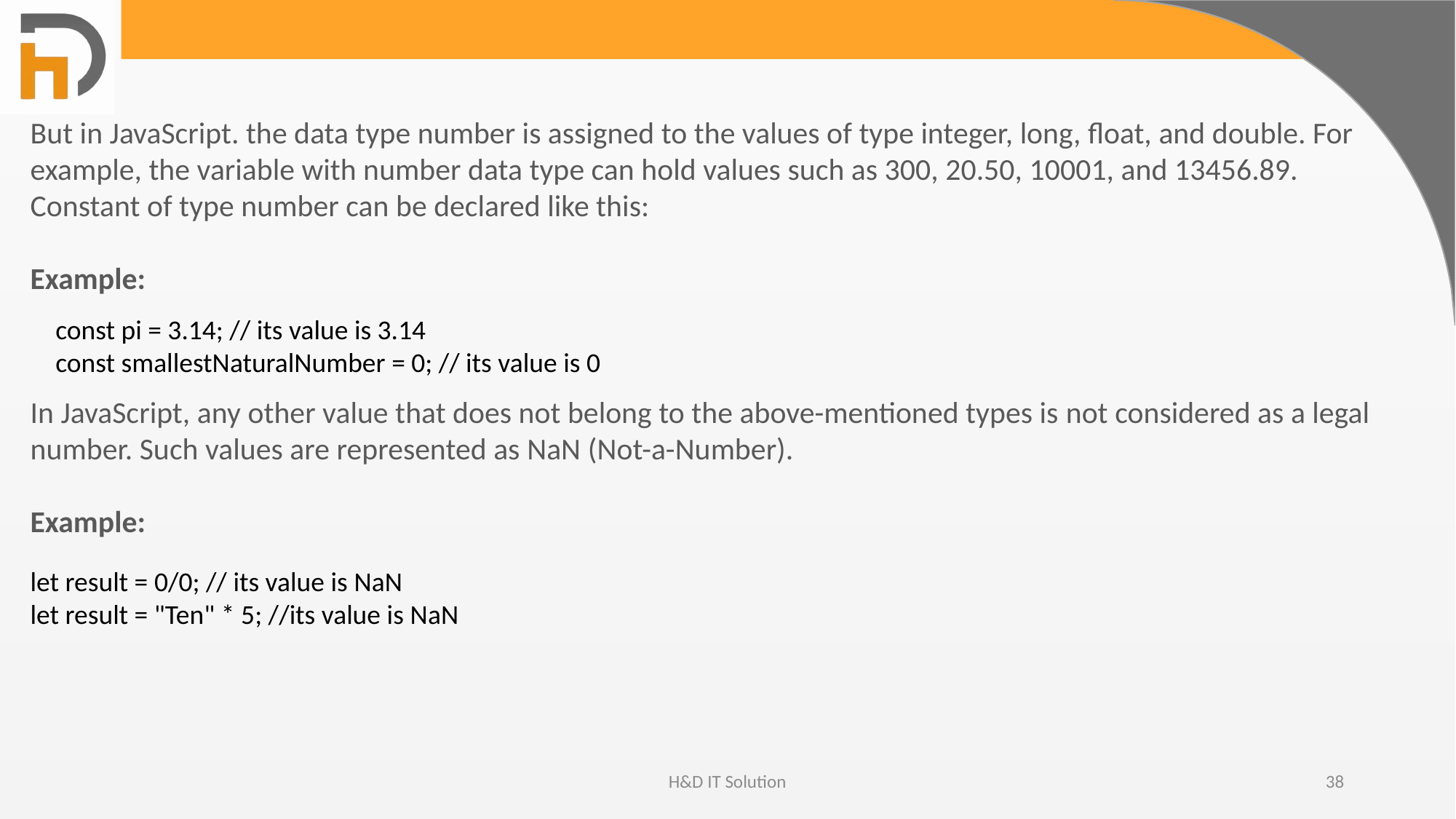

But in JavaScript. the data type number is assigned to the values of type integer, long, float, and double. For example, the variable with number data type can hold values such as 300, 20.50, 10001, and 13456.89.
Constant of type number can be declared like this:

Example:
const pi = 3.14; // its value is 3.14
const smallestNaturalNumber = 0; // its value is 0
In JavaScript, any other value that does not belong to the above-mentioned types is not considered as a legal number. Such values are represented as NaN (Not-a-Number).

Example:
let result = 0/0; // its value is NaN
let result = "Ten" * 5; //its value is NaN
H&D IT Solution
38